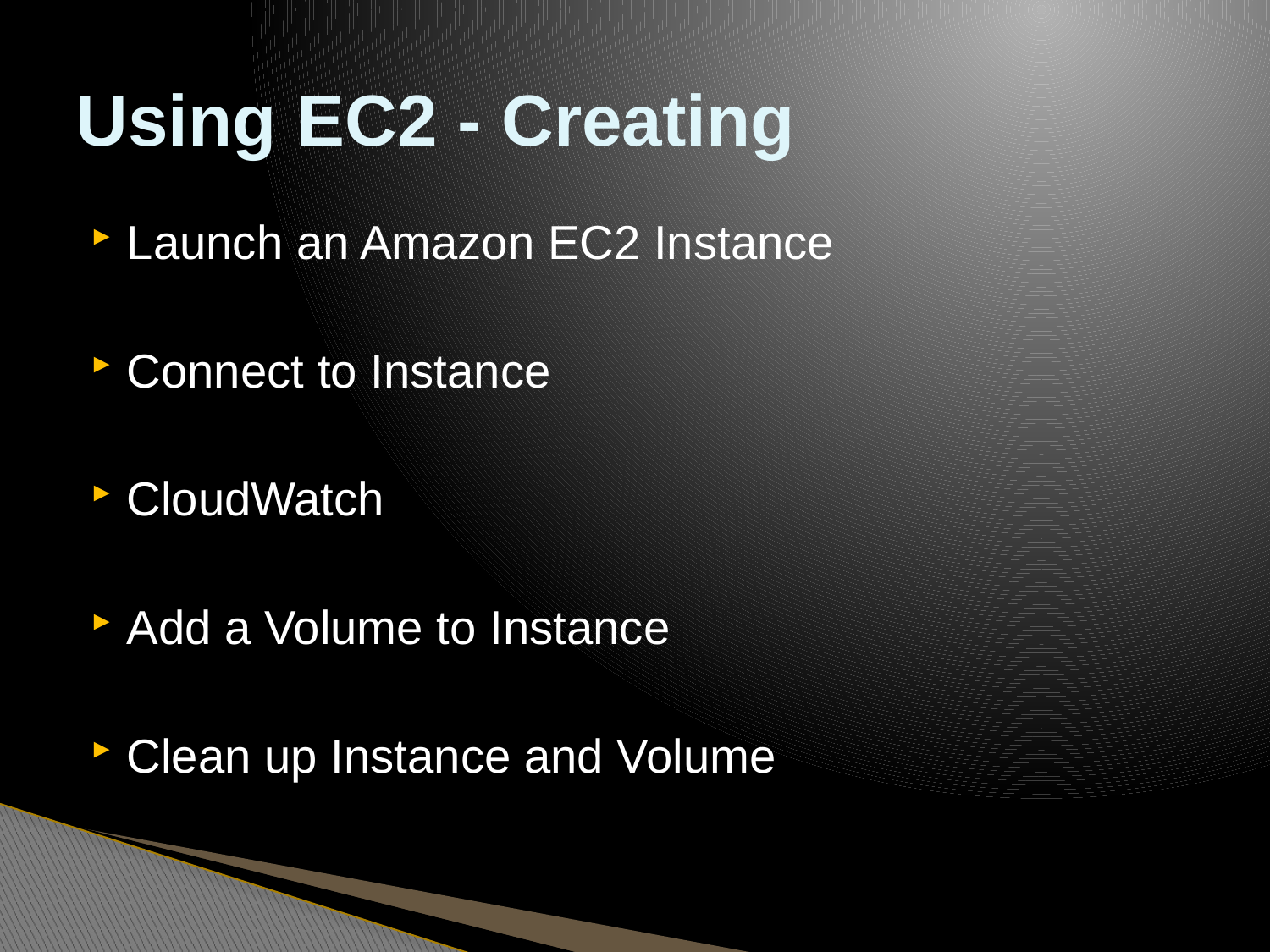

# Using EC2 - Creating
Launch an Amazon EC2 Instance

Connect to Instance

CloudWatch

Add a Volume to Instance

Clean up Instance and Volume